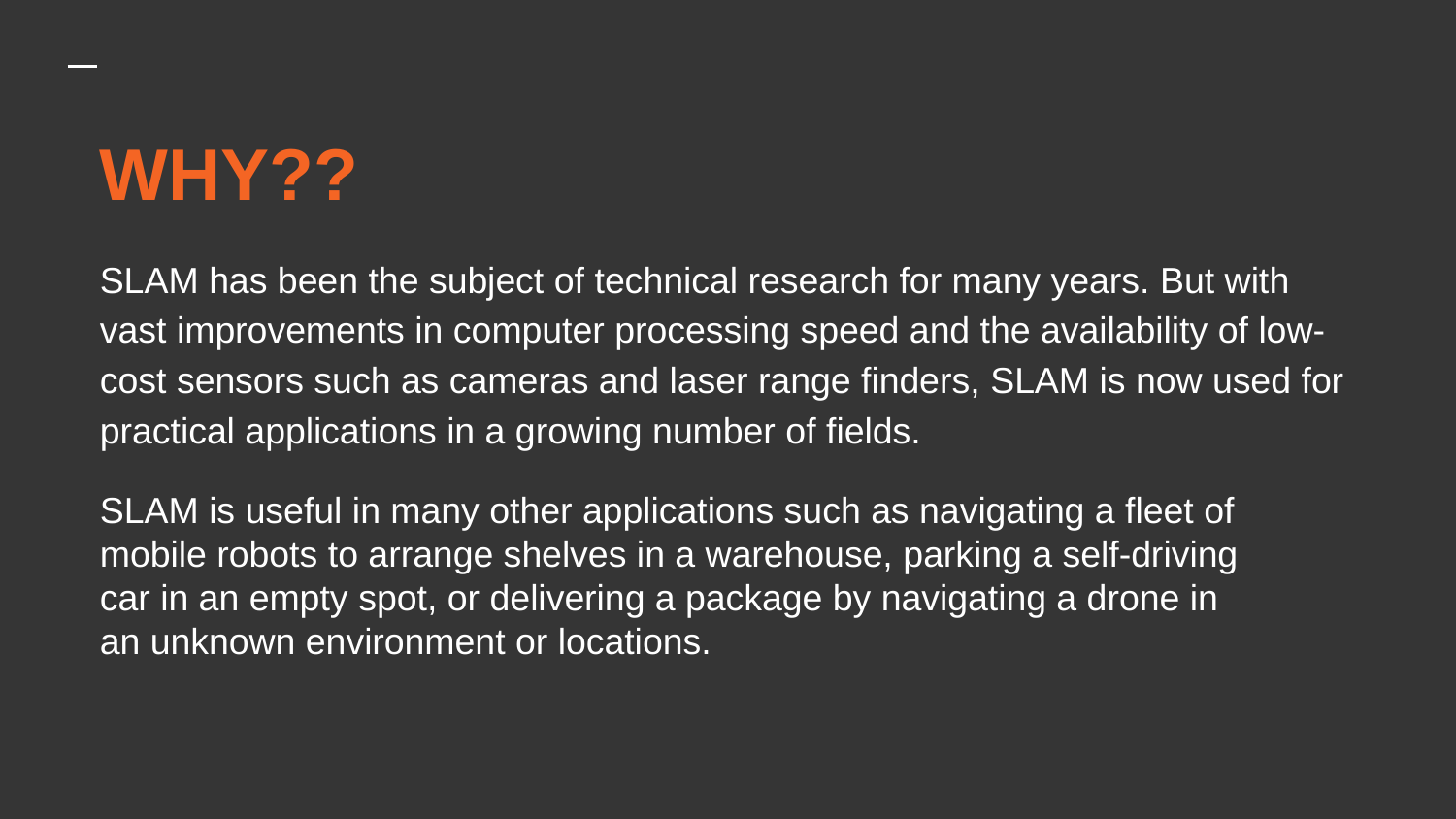

# WHY??
SLAM has been the subject of technical research for many years. But with vast improvements in computer processing speed and the availability of low-cost sensors such as cameras and laser range finders, SLAM is now used for practical applications in a growing number of fields.
SLAM is useful in many other applications such as navigating a fleet of mobile robots to arrange shelves in a warehouse, parking a self-driving car in an empty spot, or delivering a package by navigating a drone in an unknown environment or locations.